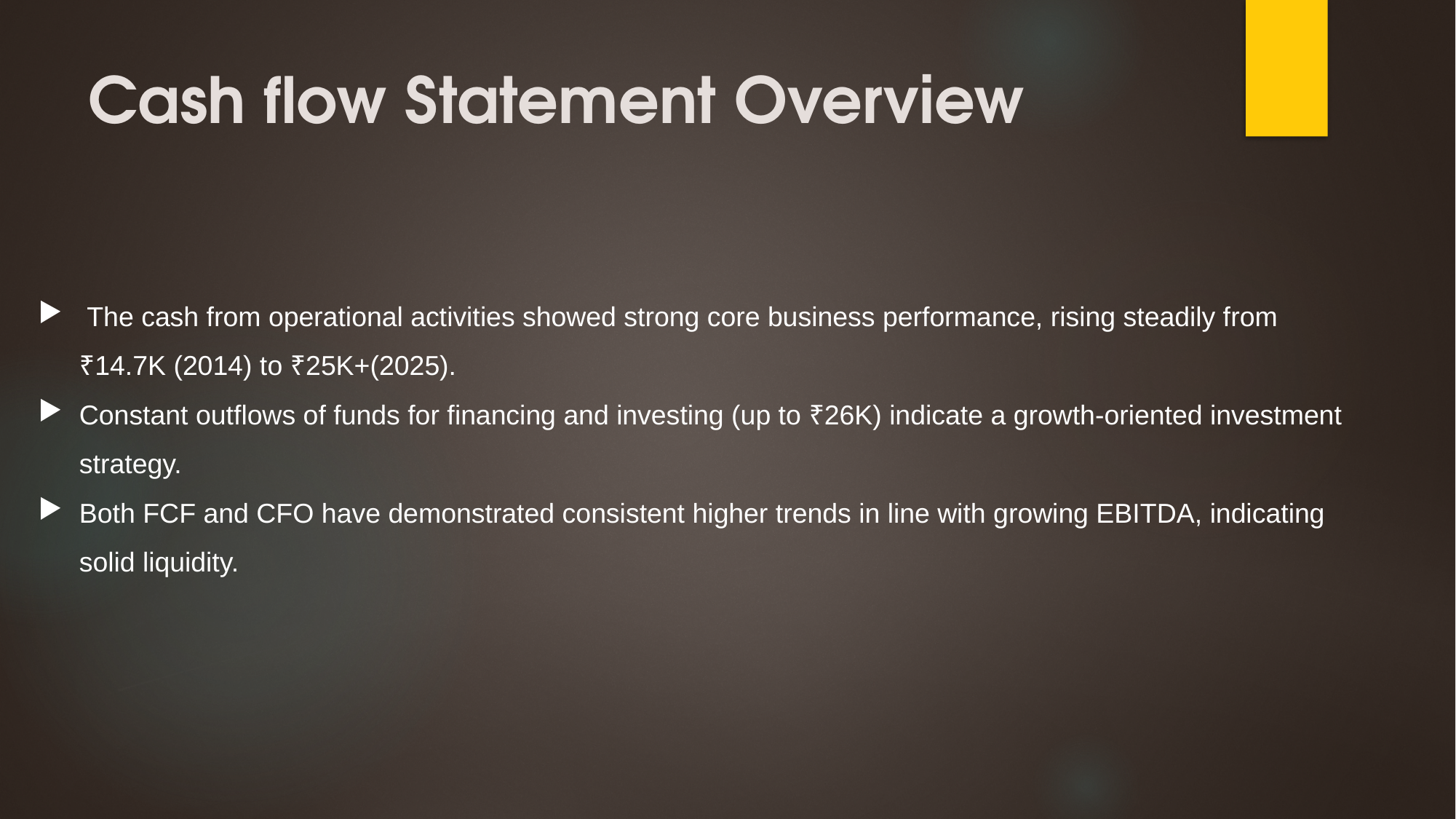

# Cash flow Statement Overview
 The cash from operational activities showed strong core business performance, rising steadily from ₹14.7K (2014) to ₹25K+(2025).
Constant outflows of funds for financing and investing (up to ₹26K) indicate a growth-oriented investment strategy.
Both FCF and CFO have demonstrated consistent higher trends in line with growing EBITDA, indicating solid liquidity.